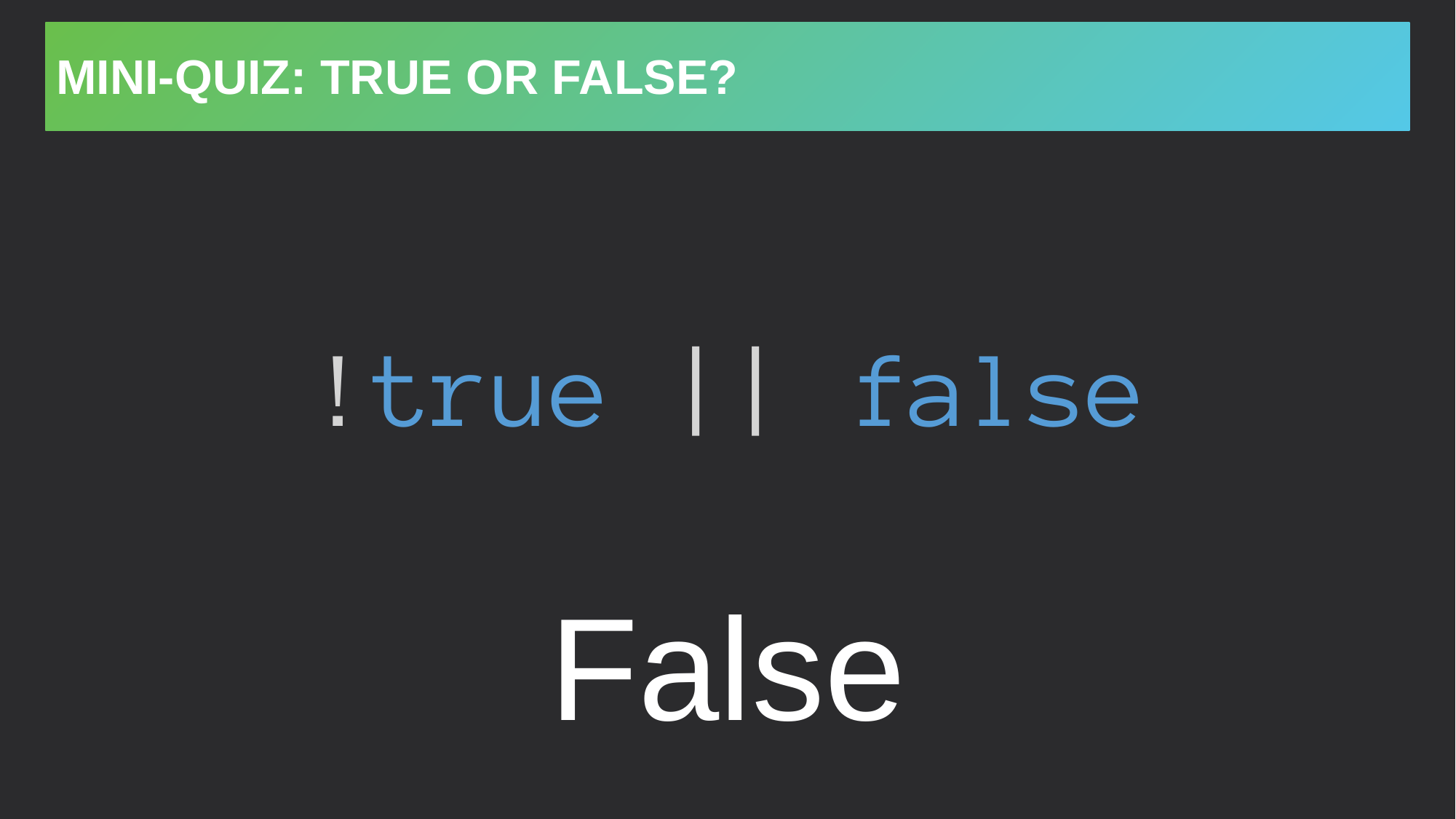

# Mini-Quiz: True or false?
!true || false
False